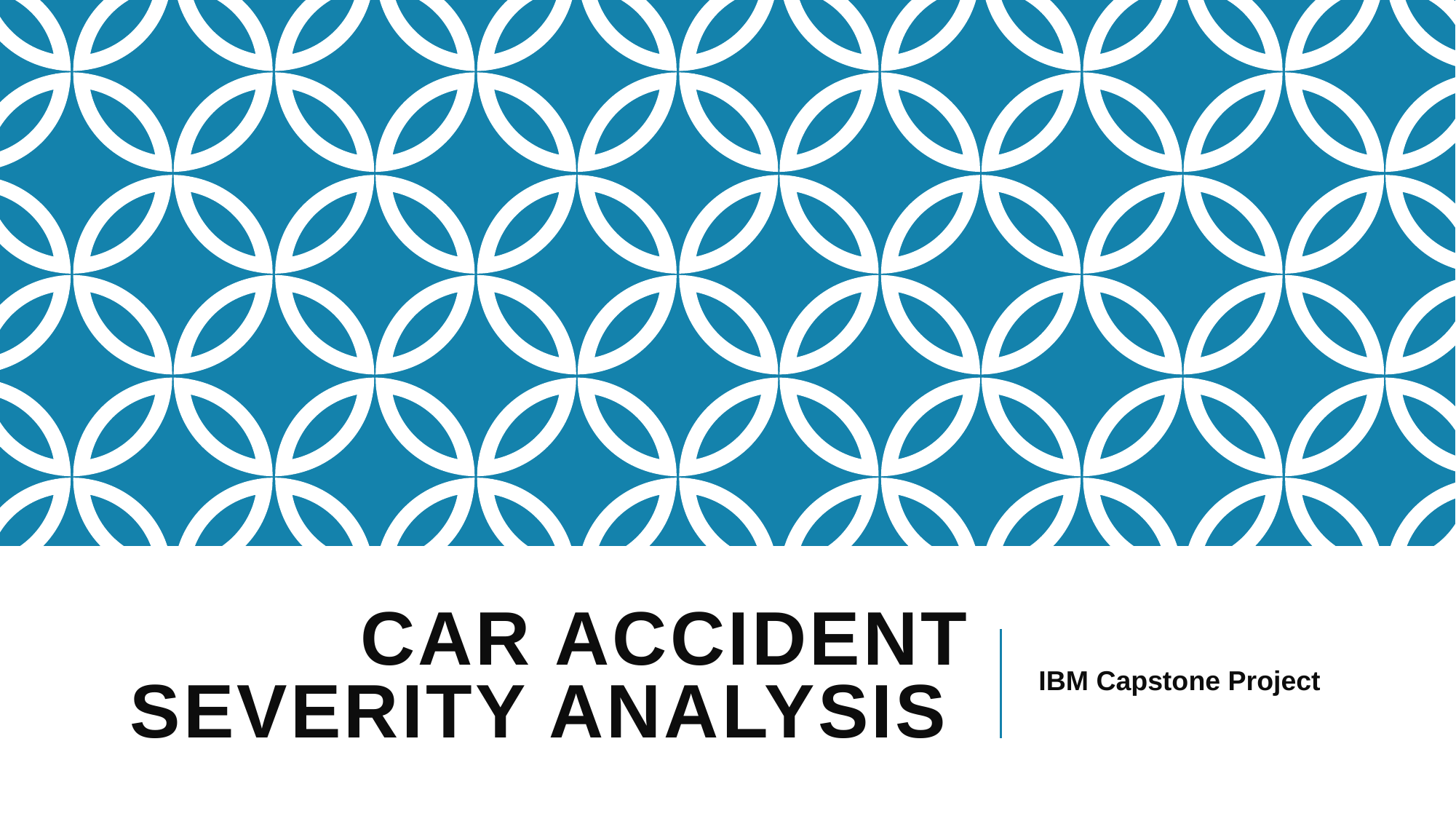

# Car Accident Severity Analysis
IBM Capstone Project